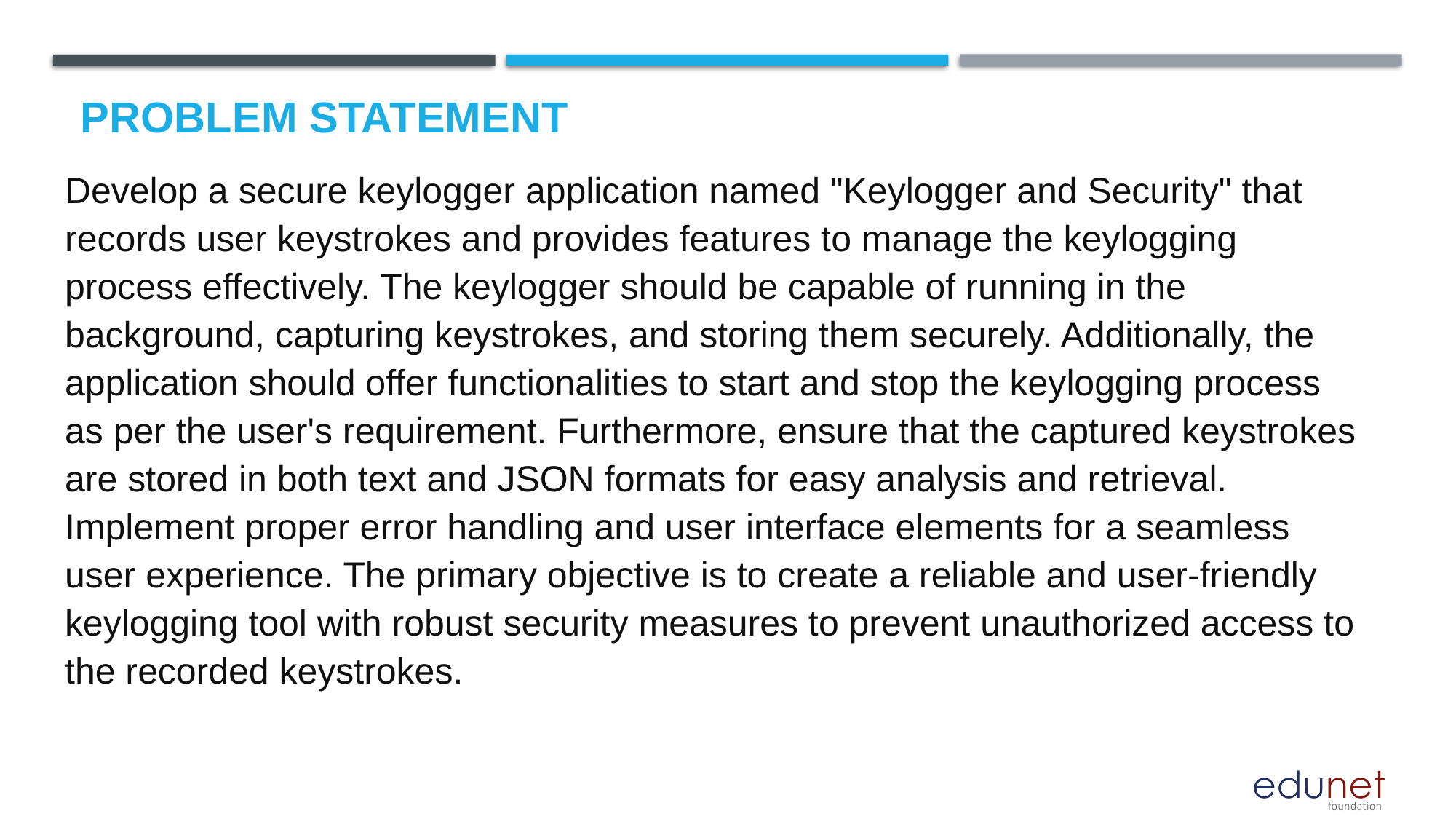

# Problem Statement
Develop a secure keylogger application named "Keylogger and Security" that records user keystrokes and provides features to manage the keylogging process effectively. The keylogger should be capable of running in the background, capturing keystrokes, and storing them securely. Additionally, the application should offer functionalities to start and stop the keylogging process as per the user's requirement. Furthermore, ensure that the captured keystrokes are stored in both text and JSON formats for easy analysis and retrieval. Implement proper error handling and user interface elements for a seamless user experience. The primary objective is to create a reliable and user-friendly keylogging tool with robust security measures to prevent unauthorized access to the recorded keystrokes.